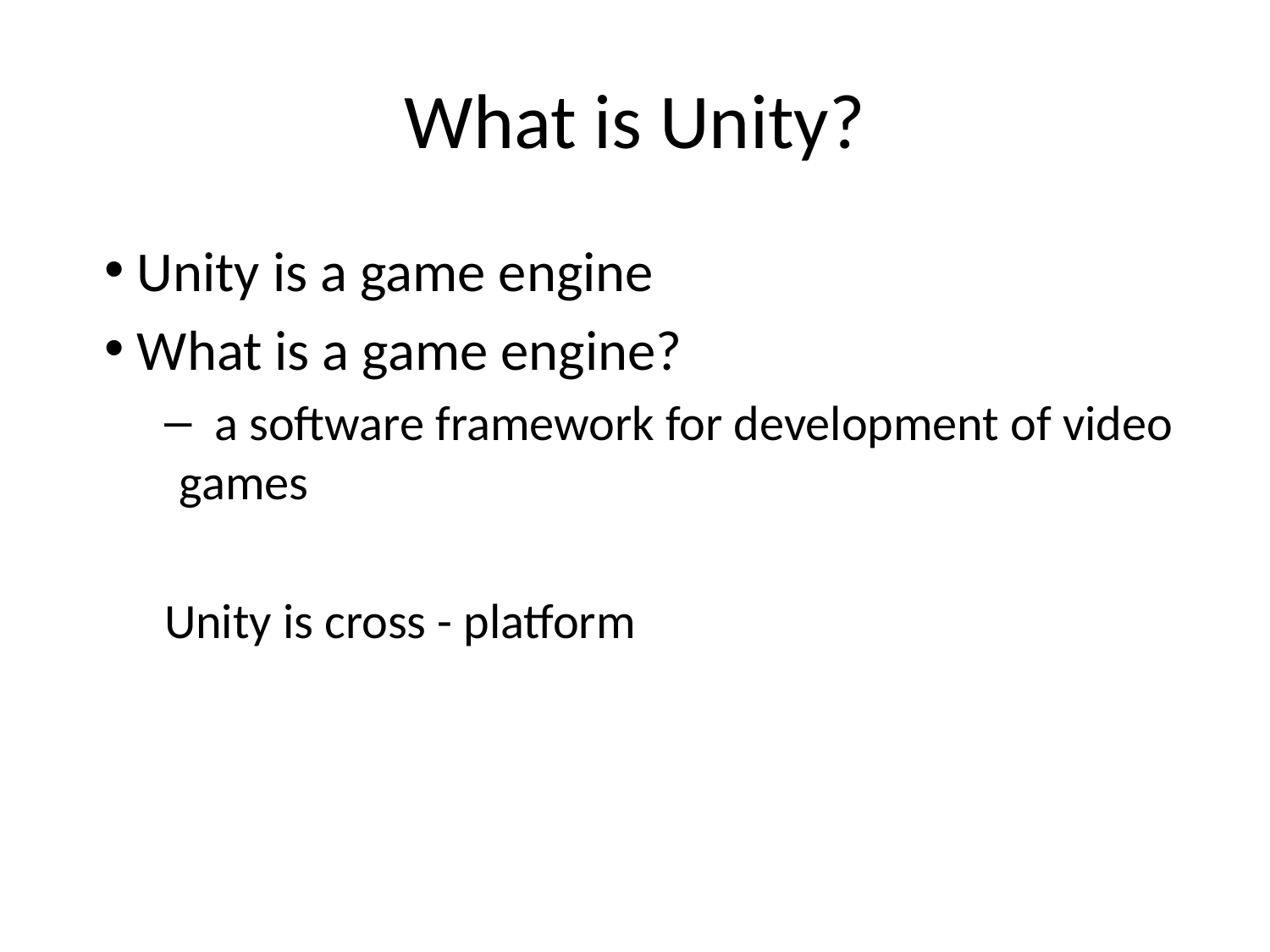

# What is Unity?
 Unity is a game engine
 What is a game engine?
  a software framework for development of video games

Unity is cross - platform